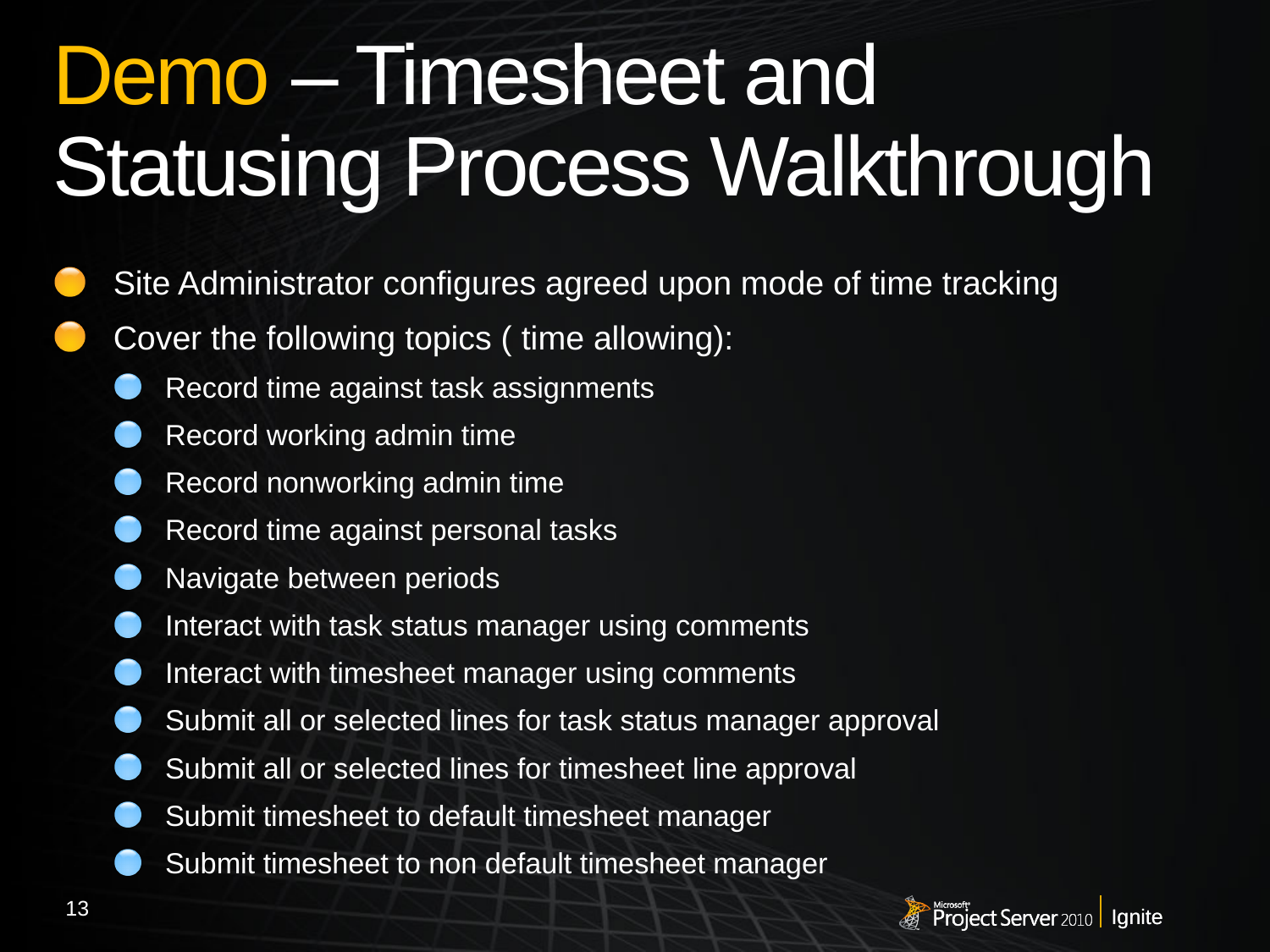

# Demo – Timesheet and Statusing Process Walkthrough
Site Administrator configures agreed upon mode of time tracking
Cover the following topics ( time allowing):
Record time against task assignments
Record working admin time
Record nonworking admin time
Record time against personal tasks
Navigate between periods
Interact with task status manager using comments
Interact with timesheet manager using comments
Submit all or selected lines for task status manager approval
Submit all or selected lines for timesheet line approval
Submit timesheet to default timesheet manager
Submit timesheet to non default timesheet manager
13